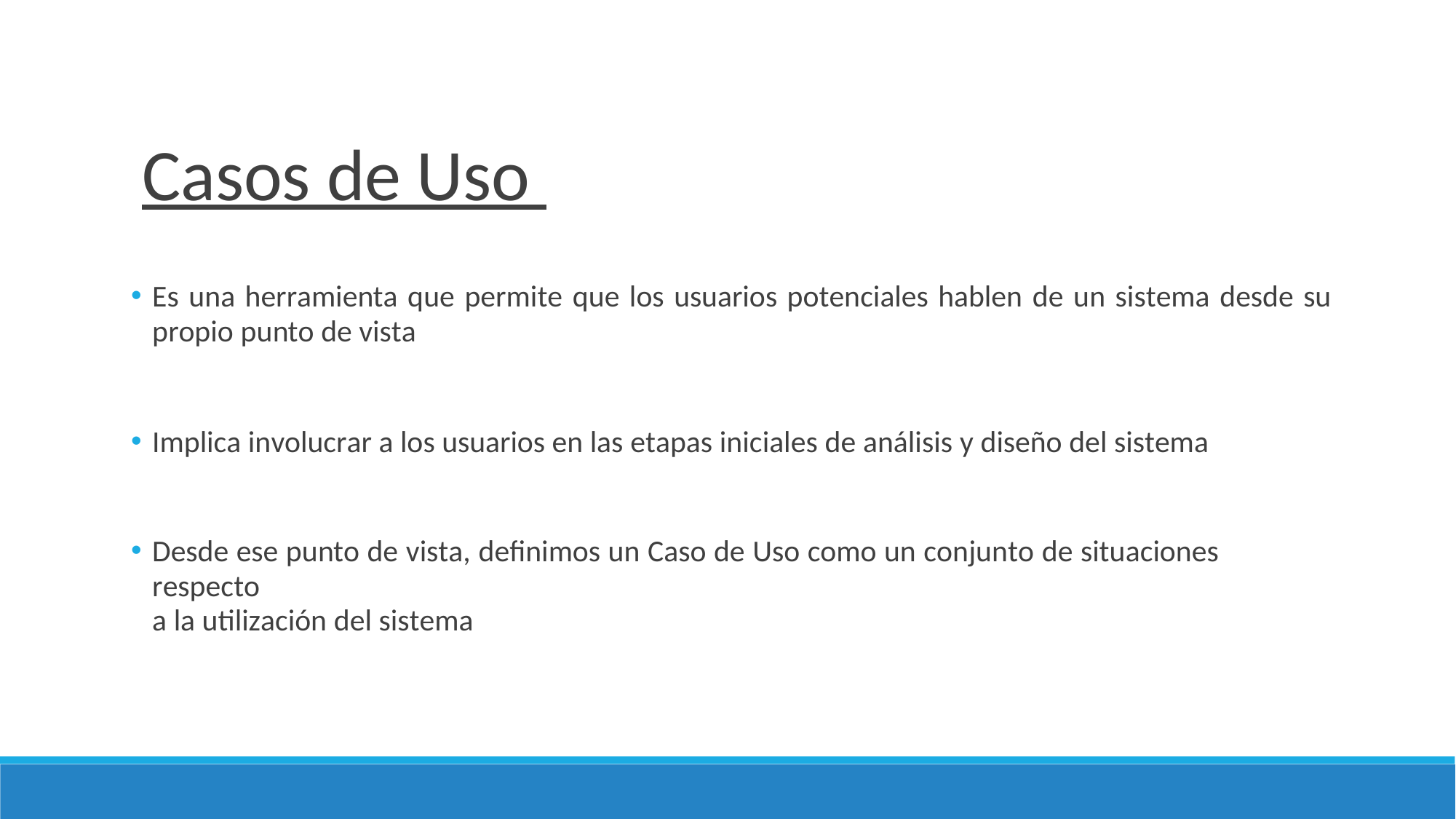

# Casos de Uso
Es una herramienta que permite que los usuarios potenciales hablen de un sistema desde su
propio punto de vista

Implica involucrar a los usuarios en las etapas iniciales de análisis y diseño del sistema

Desde ese punto de vista, definimos un Caso de Uso como un conjunto de situaciones respecto
a la utilización del sistema